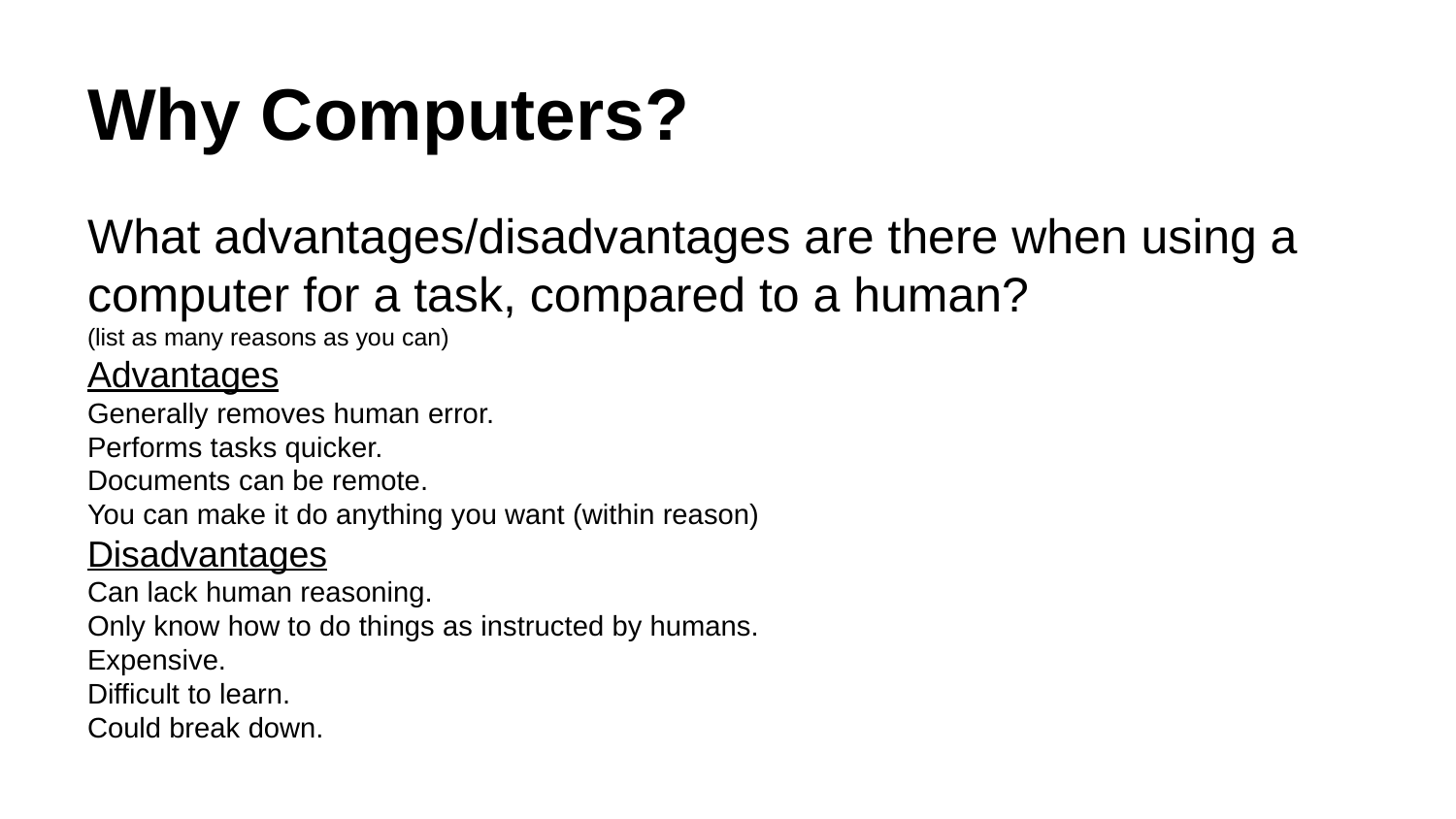

# Why Computers?
What advantages/disadvantages are there when using a computer for a task, compared to a human?
(list as many reasons as you can)
Advantages
Generally removes human error.
Performs tasks quicker.
Documents can be remote.
You can make it do anything you want (within reason)
Disadvantages
Can lack human reasoning.
Only know how to do things as instructed by humans.
Expensive.
Difficult to learn.
Could break down.